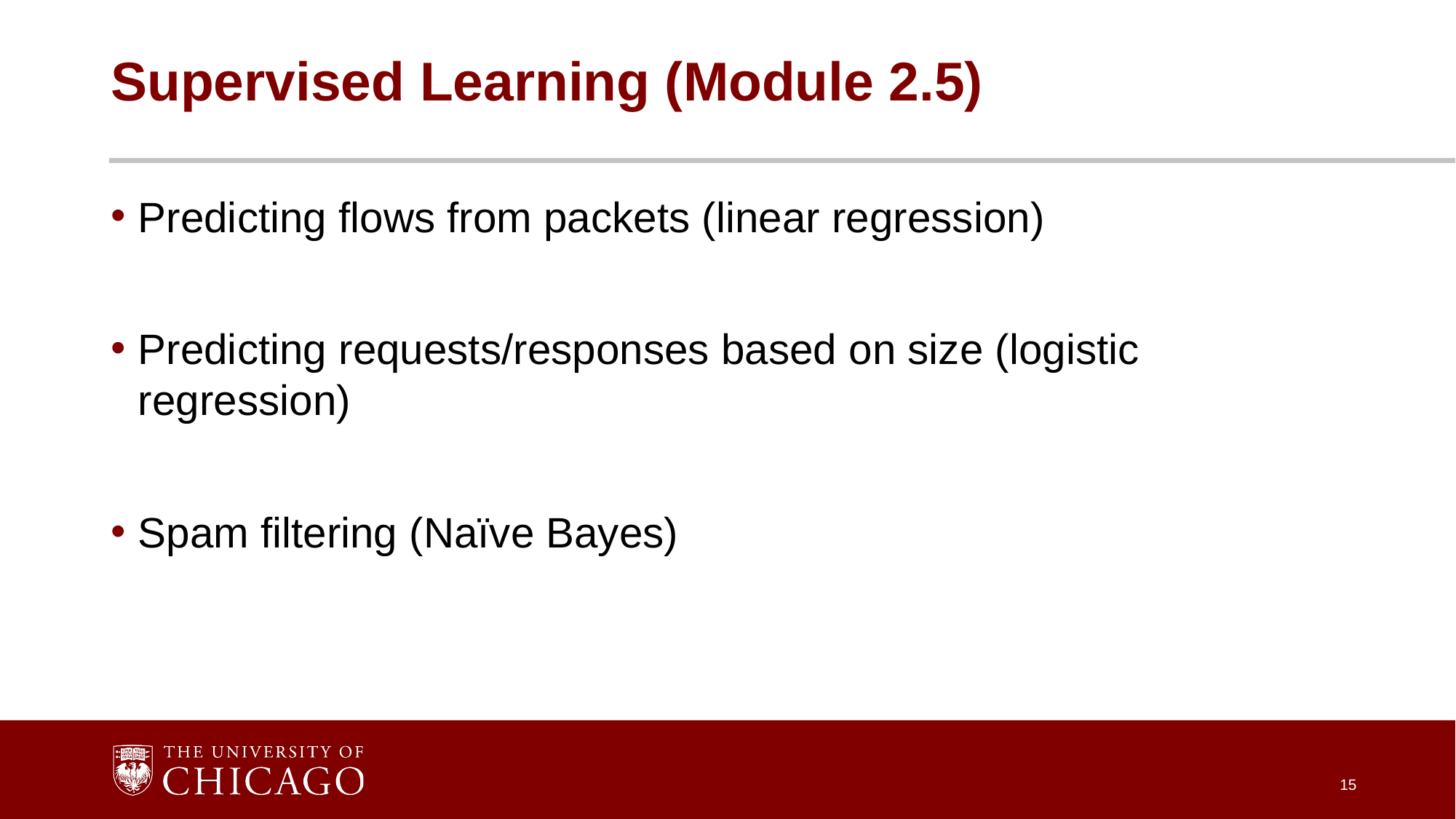

# Supervised Learning (Module 2.5)
Predicting flows from packets (linear regression)

Predicting requests/responses based on size (logistic regression)

Spam filtering (Naïve Bayes)
15